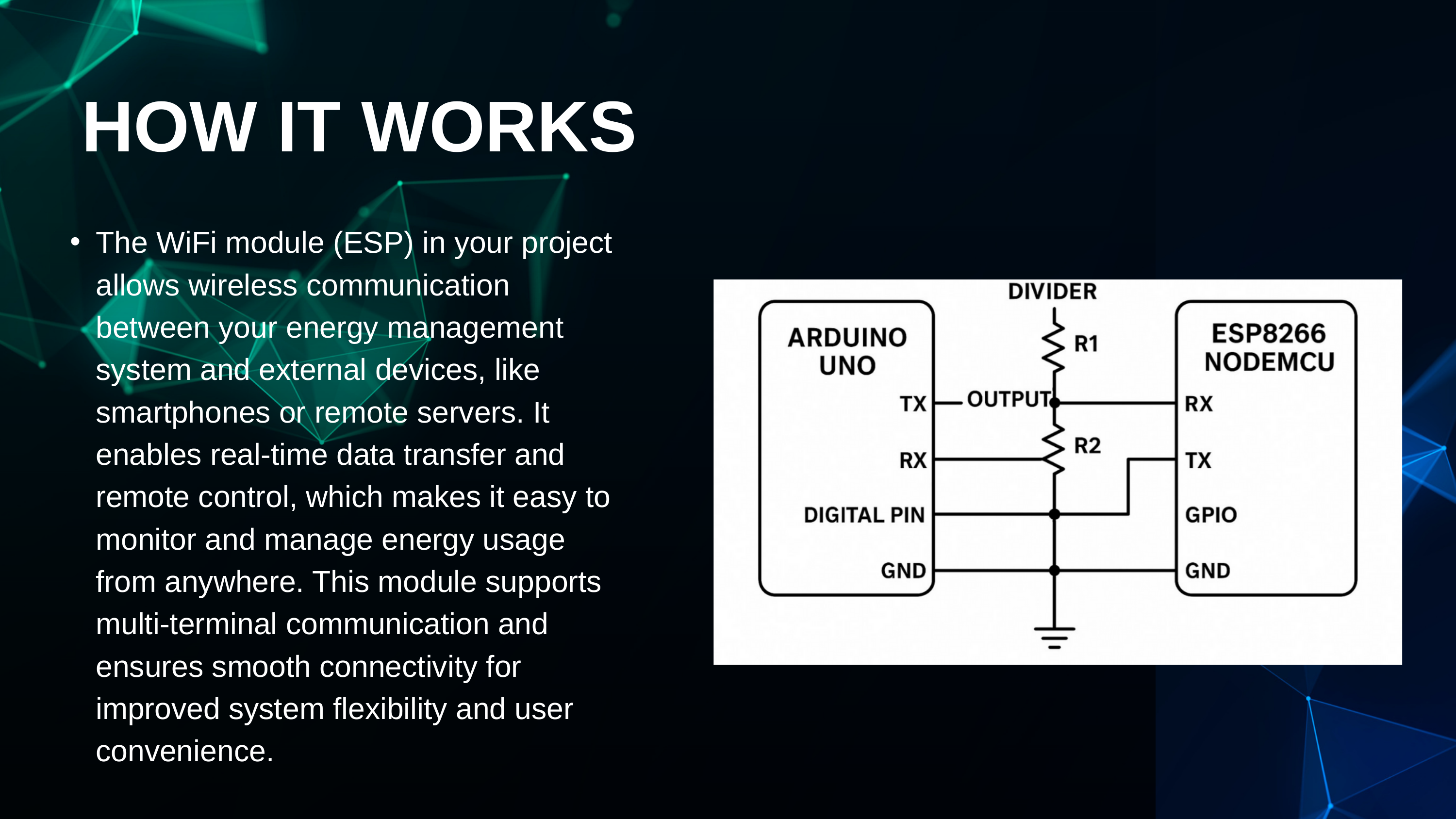

HOW IT WORKS
The WiFi module (ESP) in your project allows wireless communication between your energy management system and external devices, like smartphones or remote servers. It enables real-time data transfer and remote control, which makes it easy to monitor and manage energy usage from anywhere. This module supports multi-terminal communication and ensures smooth connectivity for improved system flexibility and user convenience.